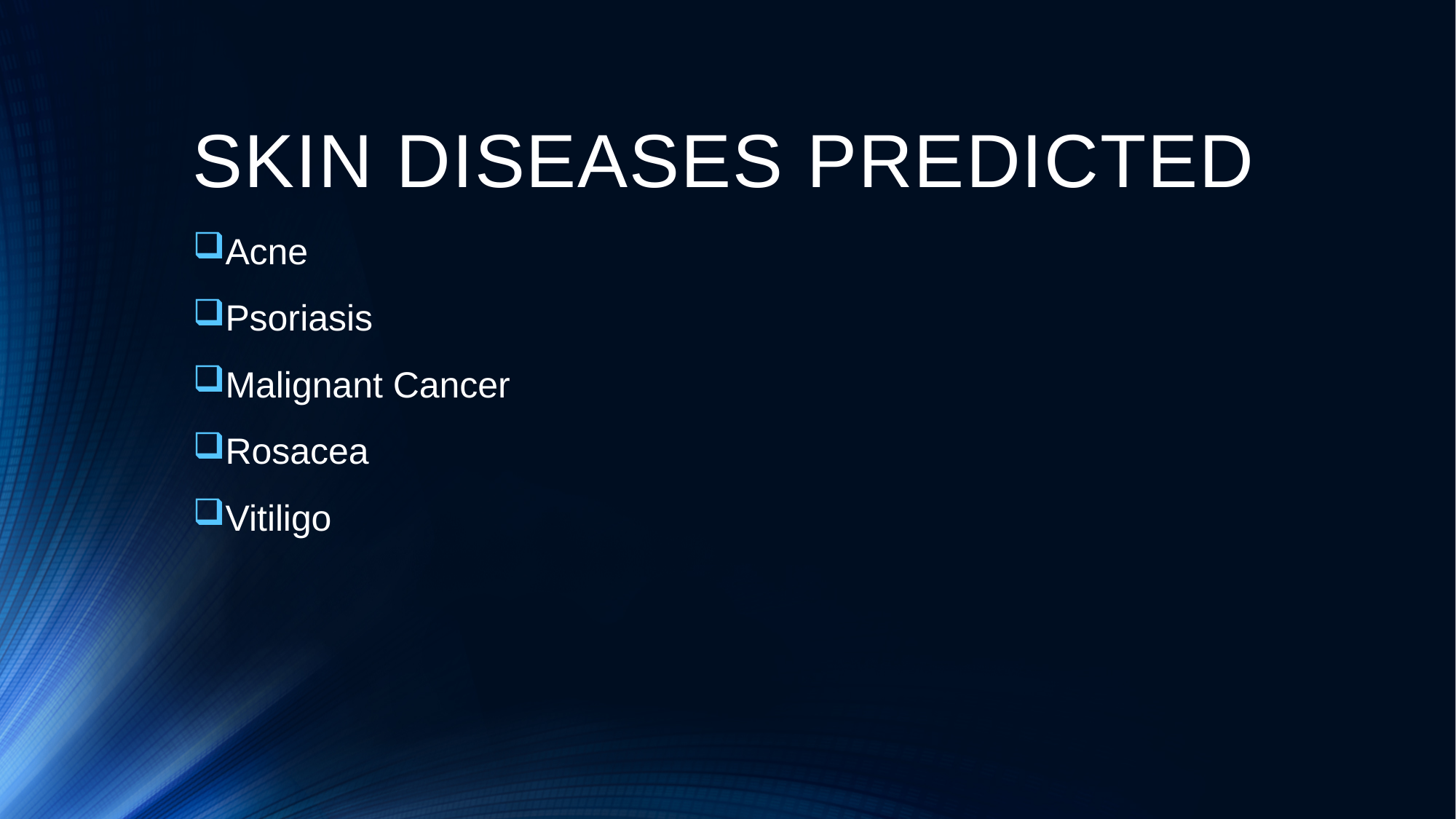

# SKIN DISEASES PREDICTED
Acne
Psoriasis
Malignant Cancer
Rosacea
Vitiligo